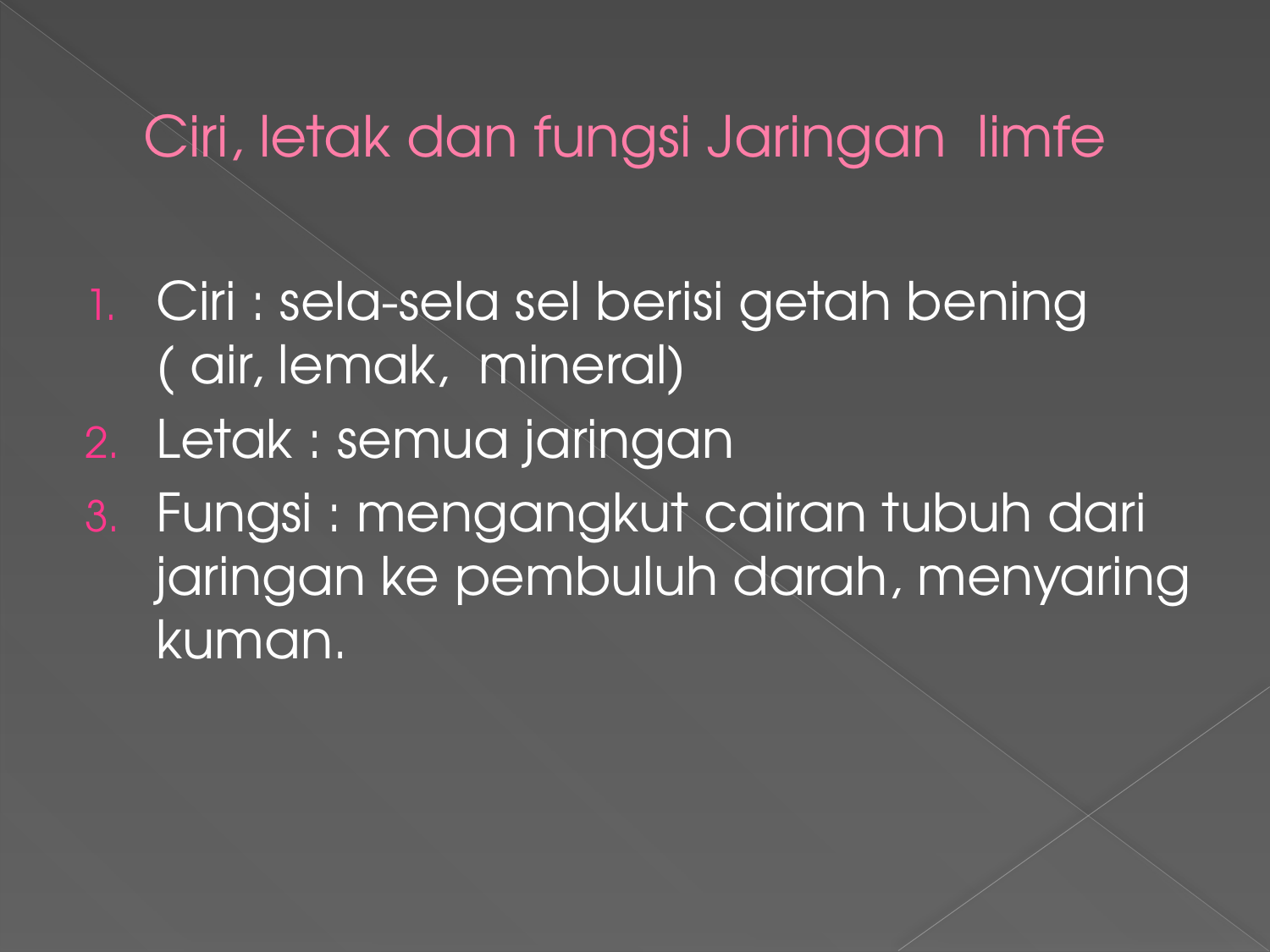

# Ciri, letak dan fungsi Jaringan  limfe
Ciri : sela-sela sel berisi getah bening ( air, lemak,  mineral)
Letak : semua jaringan
Fungsi : mengangkut cairan tubuh dari jaringan ke pembuluh darah, menyaring kuman.